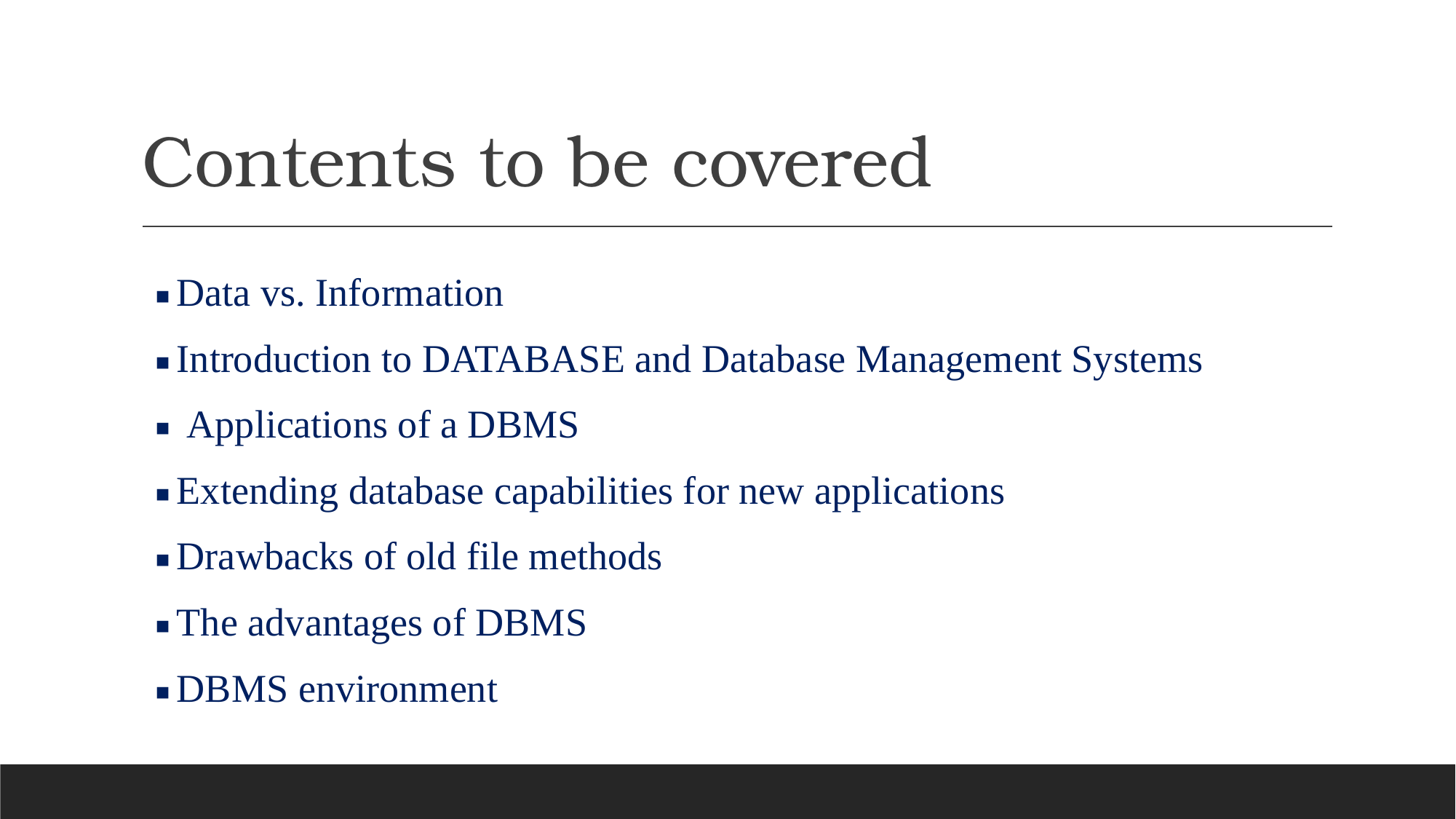

# Contents to be covered
Data vs. Information
Introduction to DATABASE and Database Management Systems
 Applications of a DBMS
Extending database capabilities for new applications
Drawbacks of old file methods
The advantages of DBMS
DBMS environment